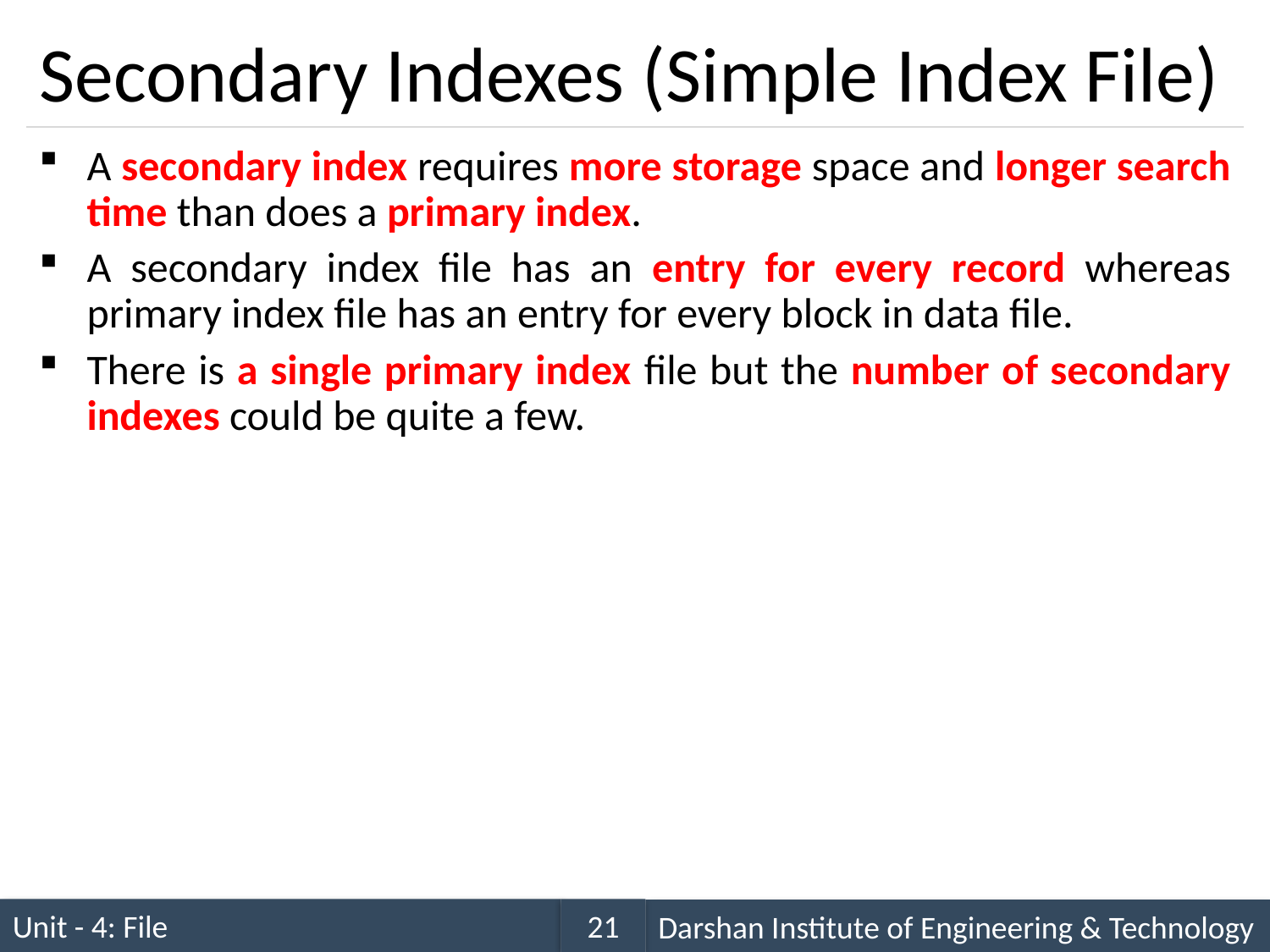

# Secondary Indexes (Simple Index File)
A secondary index requires more storage space and longer search time than does a primary index.
A secondary index file has an entry for every record whereas primary index file has an entry for every block in data file.
There is a single primary index file but the number of secondary indexes could be quite a few.